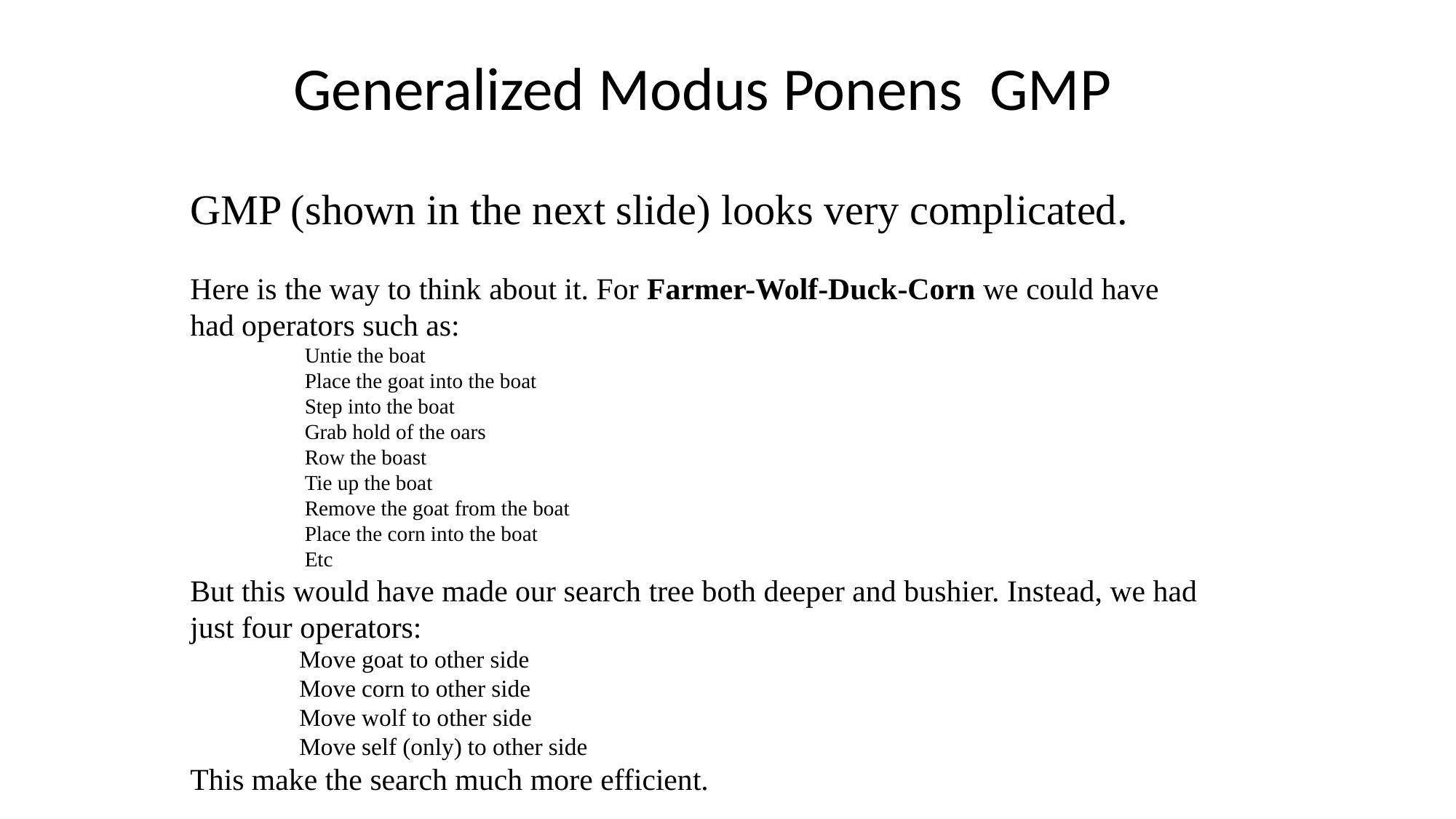

Generalized Modus Ponens  GMP
GMP (shown in the next slide) looks very complicated.

Here is the way to think about it. For Farmer-Wolf-Duck-Corn we could have had operators such as:
 Untie the boat
 Place the goat into the boat
 Step into the boat
 Grab hold of the oars
 Row the boast
 Tie up the boat
 Remove the goat from the boat
 Place the corn into the boat
 Etc
But this would have made our search tree both deeper and bushier. Instead, we had just four operators:
Move goat to other side
Move corn to other side
Move wolf to other side
Move self (only) to other side
This make the search much more efficient.